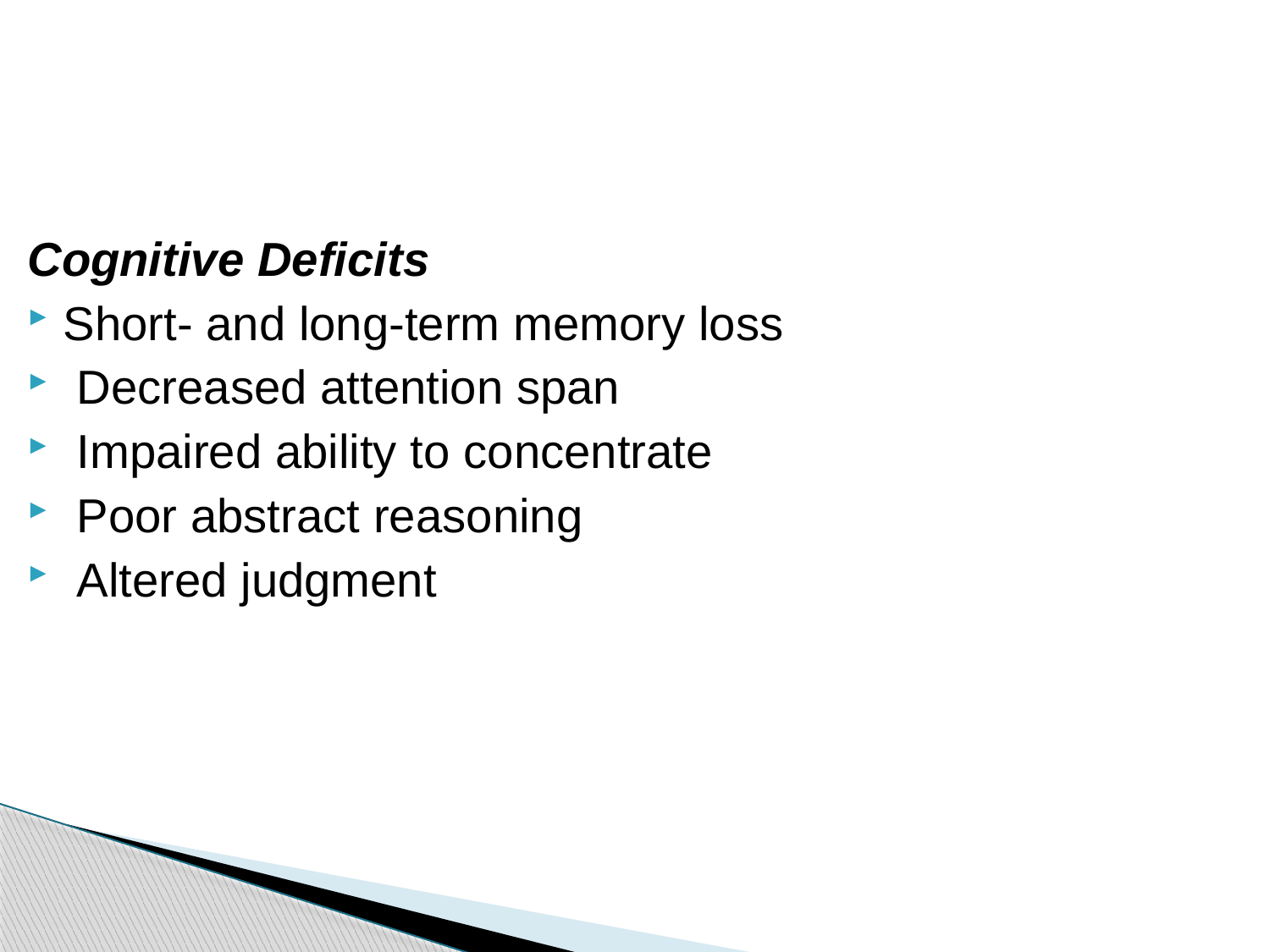

#
Cognitive Deficits
Short- and long-term memory loss
 Decreased attention span
 Impaired ability to concentrate
 Poor abstract reasoning
 Altered judgment